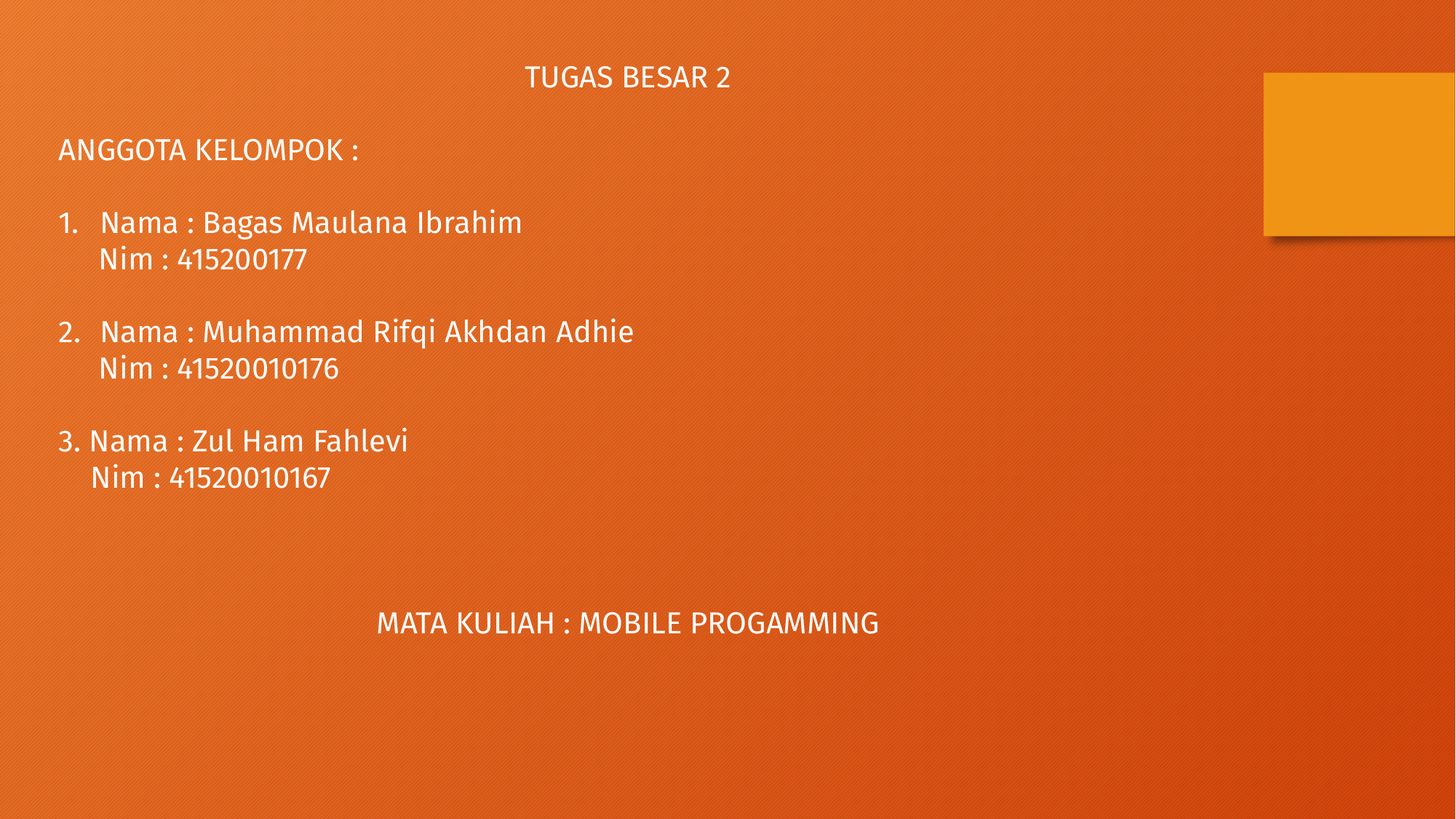

TUGAS BESAR 2

ANGGOTA KELOMPOK :

Nama : Bagas Maulana Ibrahim
     Nim : 415200177

Nama : Muhammad Rifqi Akhdan Adhie
     Nim : 41520010176

3. Nama : Zul Ham Fahlevi
    Nim : 41520010167

MATA KULIAH : MOBILE PROGAMMING